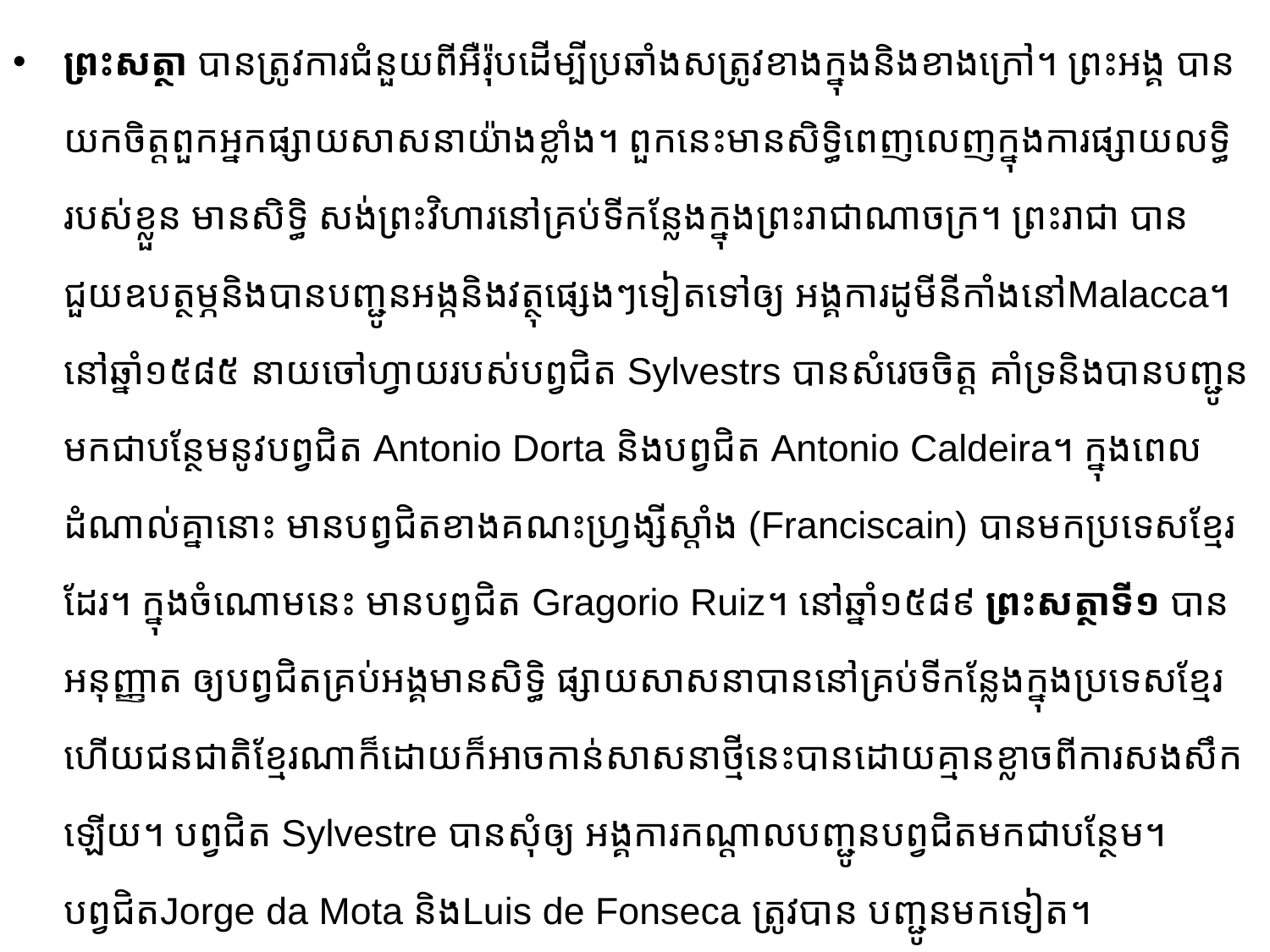

ព្រះសត្ថា បានត្រូវការជំនួយពីអឺរ៉ុបដើម្បីប្រឆាំងសត្រូវខាងក្នុងនិងខាងក្រៅ។ ព្រះអង្គ បានយកចិត្តពួក​អ្នក​ផ្សាយ​សាសនាយ៉ាងខ្លាំង។ ពួកនេះមានសិទ្ធិពេញលេញក្នុងការផ្សាយលទ្ធិរបស់ខ្លួន មានសិទ្ធិ សង់ព្រះវិហារ​នៅ​គ្រប់ទីកន្លែងក្នុងព្រះរាជាណាចក្រ។ ព្រះរាជា បានជួយឧបត្ថម្ភនិងបានបញ្ជូន​អង្កនិងវត្ថុផ្សេងៗទៀត​ទៅ​ឲ្យ អង្គការដូមីនីកាំងនៅMalacca។ នៅឆ្នាំ១៥៨៥ នាយចៅហ្វាយរបស់បព្វជិត Sylvestrs បានសំរេចចិត្ត គាំទ្រ​និងបានបញ្ជូនមកជាបន្ថែមនូវបព្វជិត Antonio Dorta និងបព្វជិត Antonio Caldeira។ ក្នុងពេល​ដំណាល់​គ្នា​នោះ មានបព្វជិតខាងគណះហ្វ្រង្សីស្តាំង (Franciscain) បានមកប្រទេសខ្មែរដែរ។ ក្នុងចំណោមនេះ មានបព្វជិត Gragorio Ruiz។​ នៅឆ្នាំ១៥៨៩ ព្រះសត្ថាទី១ បានអនុញ្ញាត ឲ្យបព្វជិតគ្រប់អង្គមានសិទ្ធិ ផ្សាយសាសនា​បាន​នៅ​គ្រប់ទីកន្លែងក្នុងប្រទេសខ្មែរ ហើយជនជាតិខ្មែរណាក៏ដោយក៏អាច​កាន់សាសនាថ្មីនេះបានដោយ​គ្មានខ្លាច​ពី​ការ​សងសឹកឡើយ។ បព្វជិត Sylvestre​ បានសុំឲ្យ អង្គការកណ្ដាល​បញ្ជូនបព្វជិតមកជាបន្ថែម។ បព្វជិតJorge​ da Mota និងLuis de Fonseca ត្រូវបាន បញ្ជូនមកទៀត។